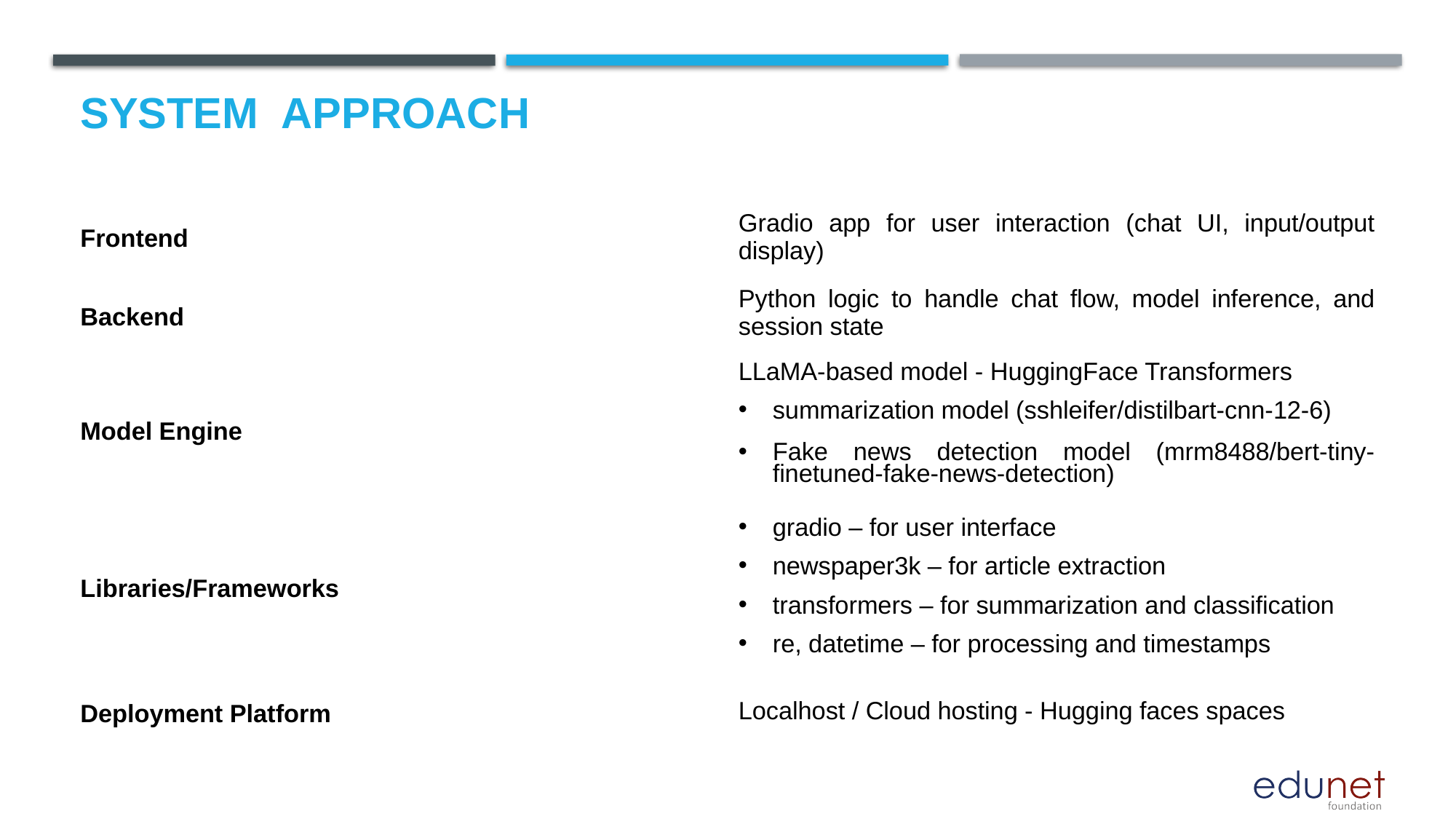

# System  Approach
| Frontend | Gradio app for user interaction (chat UI, input/output display) |
| --- | --- |
| Backend | Python logic to handle chat flow, model inference, and session state |
| Model Engine | LLaMA-based model - HuggingFace Transformers summarization model (sshleifer/distilbart-cnn-12-6) Fake news detection model (mrm8488/bert-tiny-finetuned-fake-news-detection) |
| Libraries/Frameworks | gradio – for user interface newspaper3k – for article extraction transformers – for summarization and classification re, datetime – for processing and timestamps |
| Deployment Platform | Localhost / Cloud hosting - Hugging faces spaces |